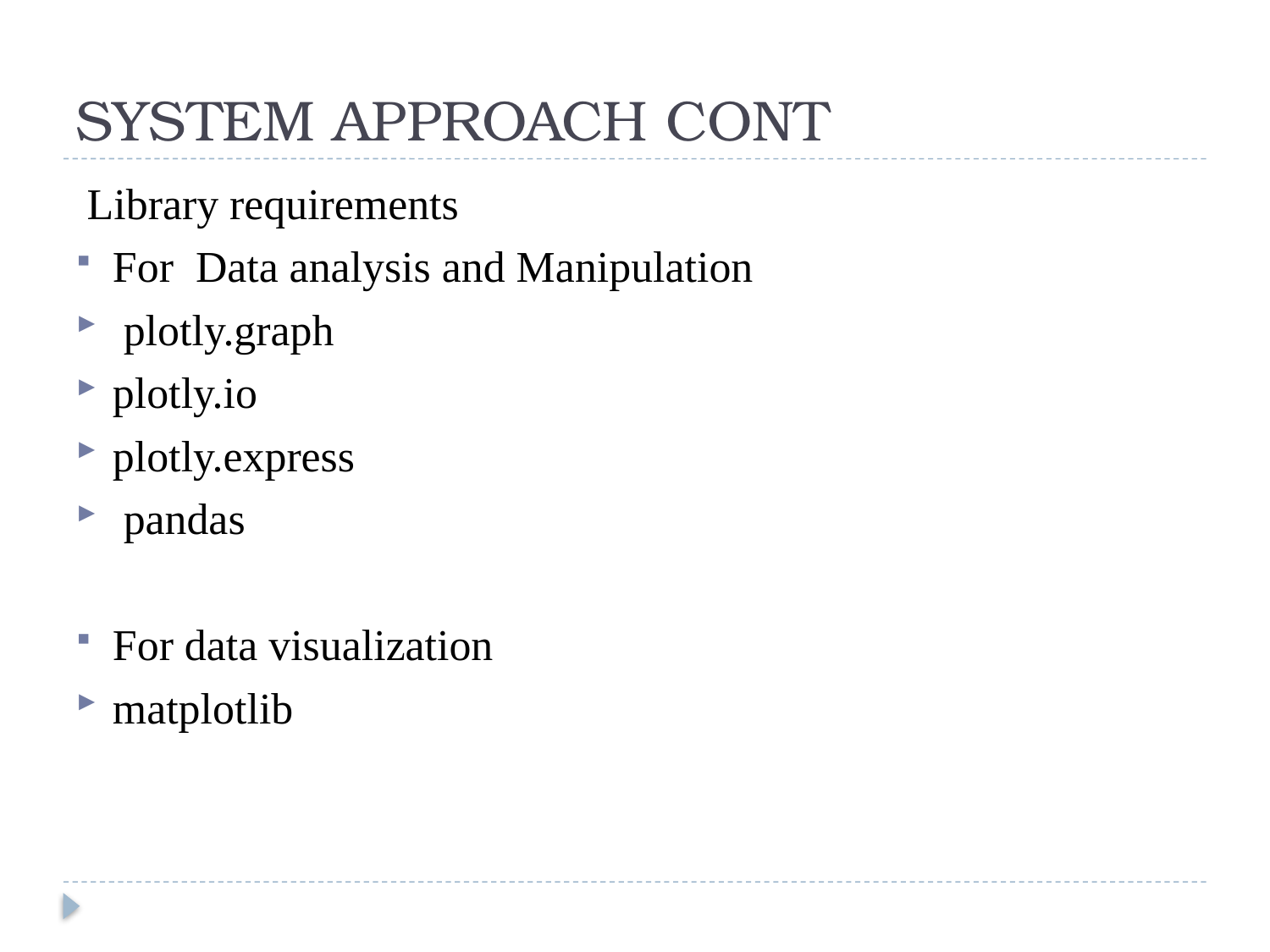

# SYSTEM APPROACH CONT
 Library requirements
For  Data analysis and Manipulation
 plotly.graph
plotly.io
plotly.express
 pandas

For data visualization
matplotlib